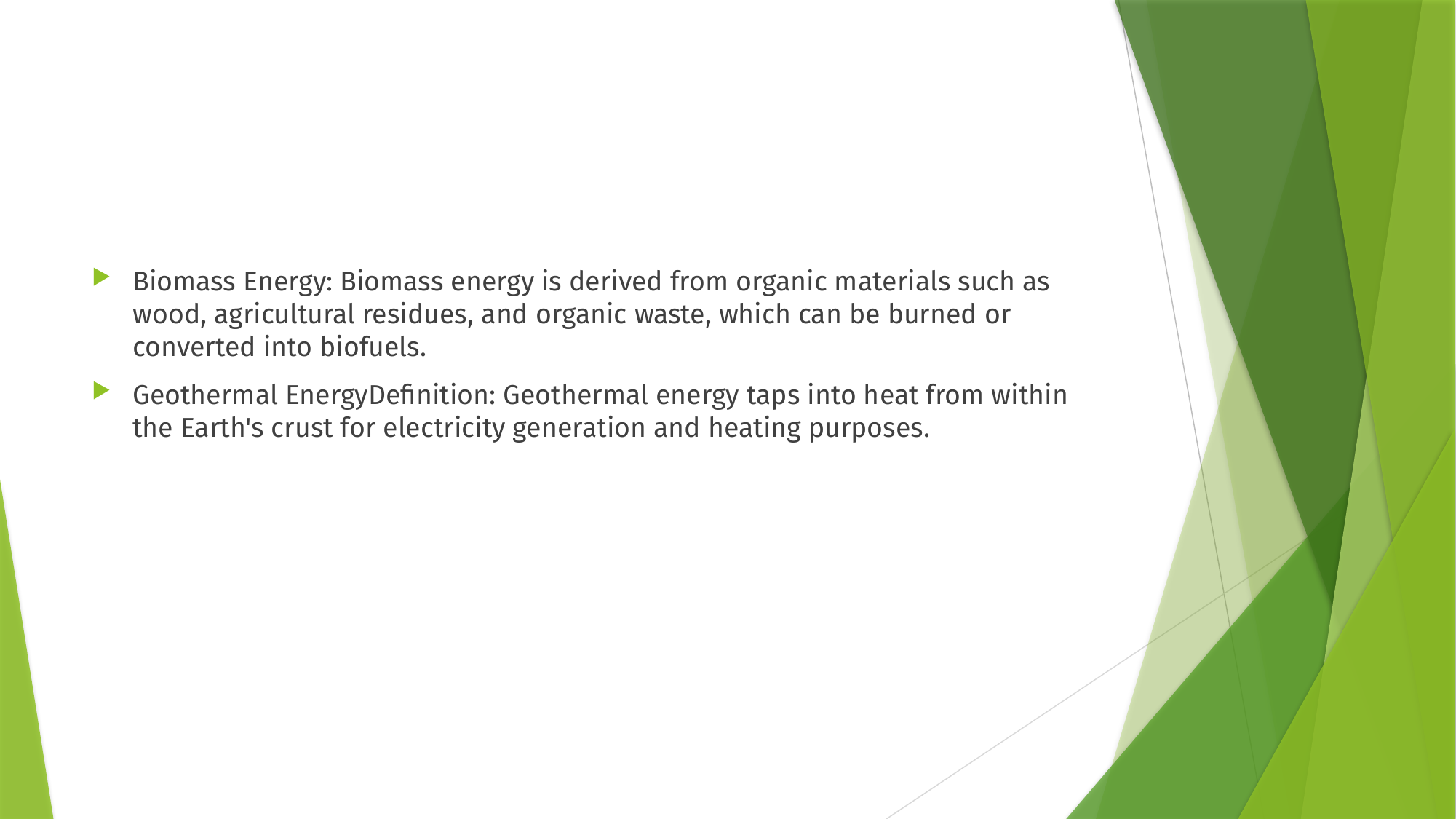

#
Biomass Energy: Biomass energy is derived from organic materials such as wood, agricultural residues, and organic waste, which can be burned or converted into biofuels.
Geothermal EnergyDefinition: Geothermal energy taps into heat from within the Earth's crust for electricity generation and heating purposes.